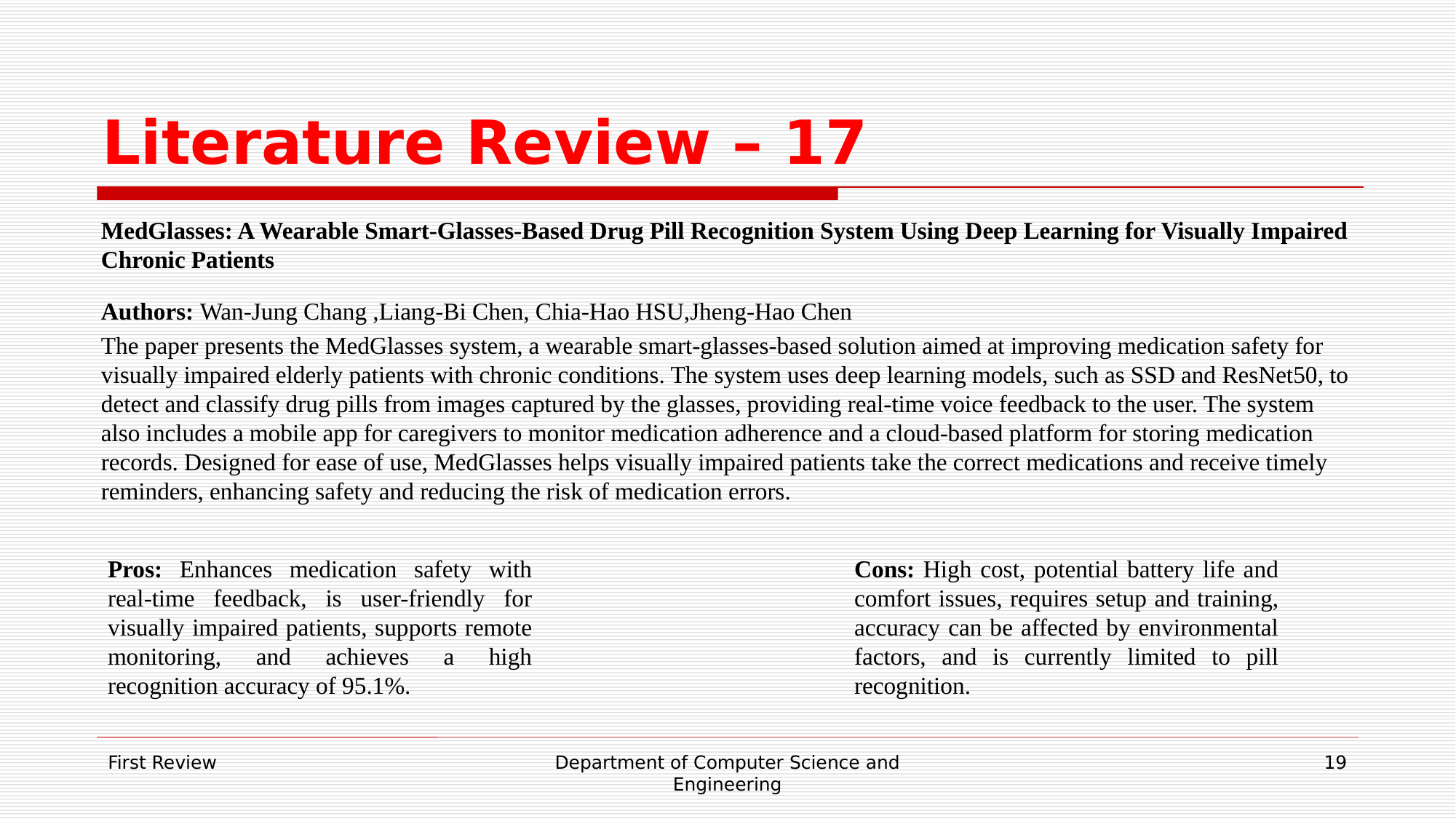

# Literature Review – 17
MedGlasses: A Wearable Smart-Glasses-Based Drug Pill Recognition System Using Deep Learning for Visually Impaired Chronic Patients
Authors: Wan-Jung Chang ,Liang-Bi Chen, Chia-Hao HSU,Jheng-Hao Chen
The paper presents the MedGlasses system, a wearable smart-glasses-based solution aimed at improving medication safety for visually impaired elderly patients with chronic conditions. The system uses deep learning models, such as SSD and ResNet50, to detect and classify drug pills from images captured by the glasses, providing real-time voice feedback to the user. The system also includes a mobile app for caregivers to monitor medication adherence and a cloud-based platform for storing medication records. Designed for ease of use, MedGlasses helps visually impaired patients take the correct medications and receive timely reminders, enhancing safety and reducing the risk of medication errors.

Pros: Enhances medication safety with real-time feedback, is user-friendly for visually impaired patients, supports remote monitoring, and achieves a high recognition accuracy of 95.1%.
Cons: High cost, potential battery life and comfort issues, requires setup and training, accuracy can be affected by environmental factors, and is currently limited to pill recognition.
First Review
Department of Computer Science and Engineering
19